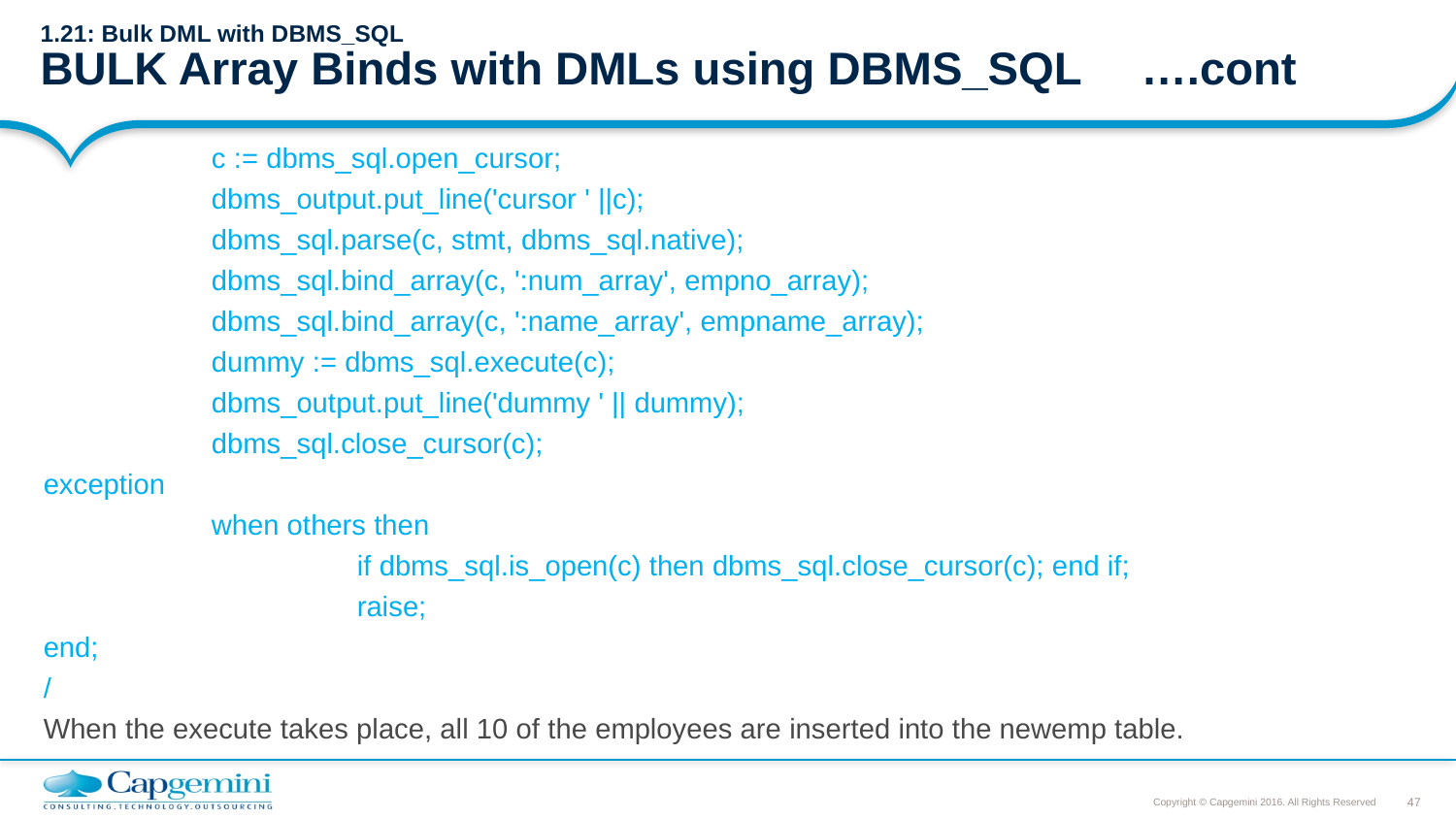

# 1.21: Bulk DML with DBMS_SQL BULK Array Binds with DMLs using DBMS_SQL		….cont
		c := dbms_sql.open_cursor;
		dbms_output.put_line('cursor ' ||c);
		dbms_sql.parse(c, stmt, dbms_sql.native);
		dbms_sql.bind_array(c, ':num_array', empno_array);
		dbms_sql.bind_array(c, ':name_array', empname_array);
		dummy := dbms_sql.execute(c);
		dbms_output.put_line('dummy ' || dummy);
		dbms_sql.close_cursor(c);
exception
		when others then
			if dbms_sql.is_open(c) then dbms_sql.close_cursor(c); end if;
			raise;
end;
/
When the execute takes place, all 10 of the employees are inserted into the newemp table.